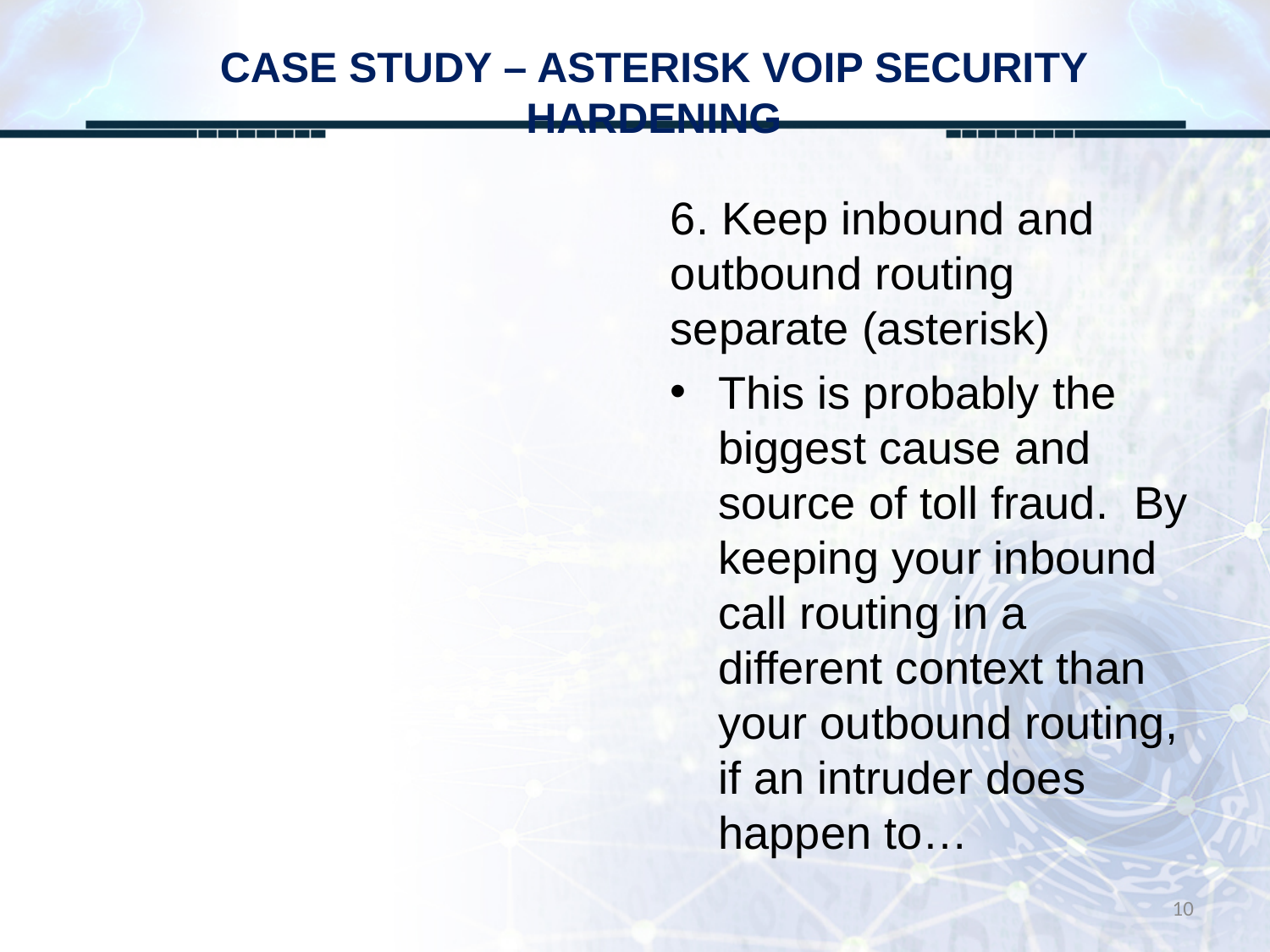

# CASE STUDY – ASTERISK VOIP SECURITY HARDENING
6. Keep inbound and outbound routing separate (asterisk)
This is probably the biggest cause and source of toll fraud.  By keeping your inbound call routing in a different context than your outbound routing, if an intruder does happen to…
10